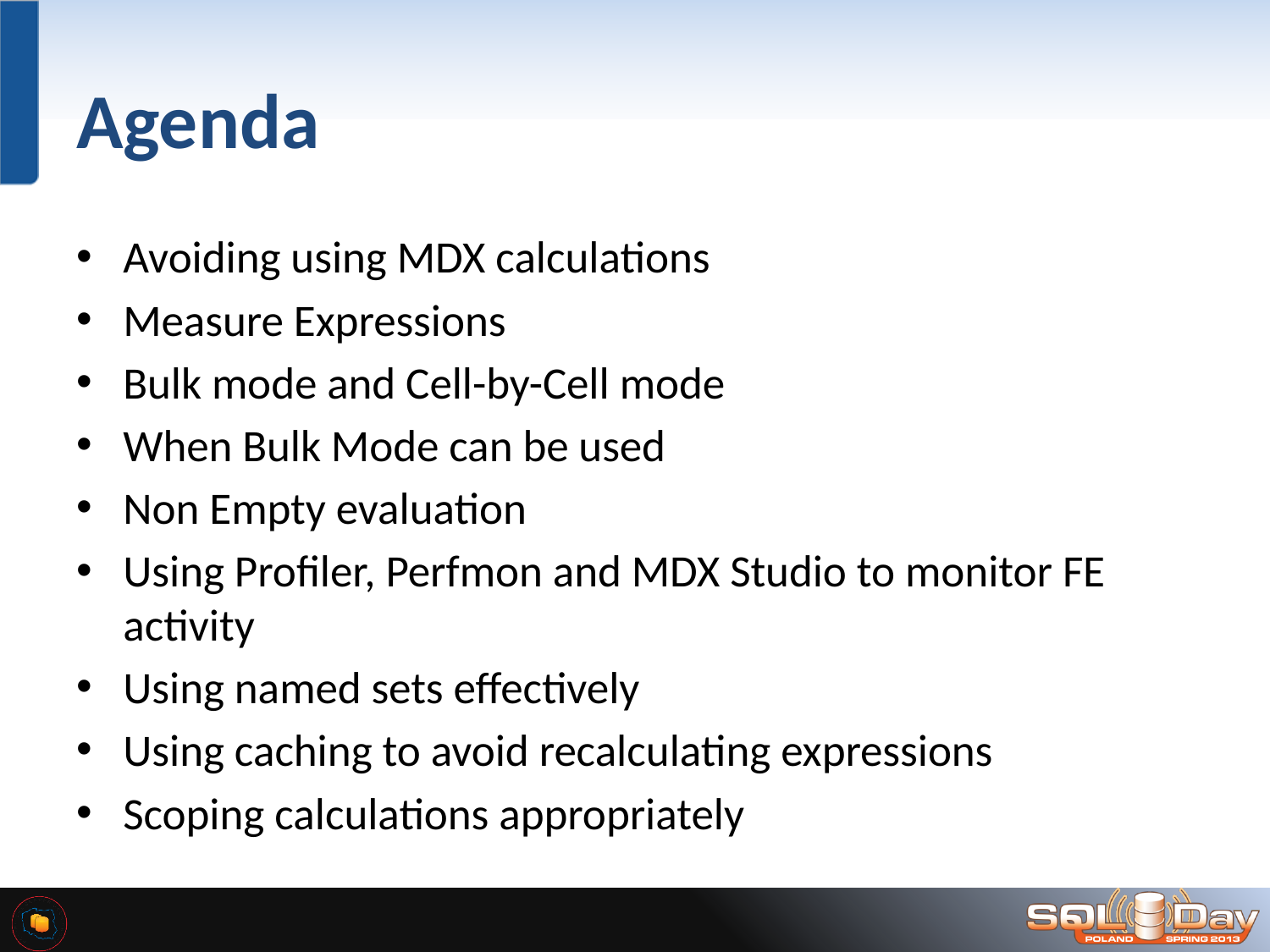

# Agenda
Avoiding using MDX calculations
Measure Expressions
Bulk mode and Cell-by-Cell mode
When Bulk Mode can be used
Non Empty evaluation
Using Profiler, Perfmon and MDX Studio to monitor FE activity
Using named sets effectively
Using caching to avoid recalculating expressions
Scoping calculations appropriately